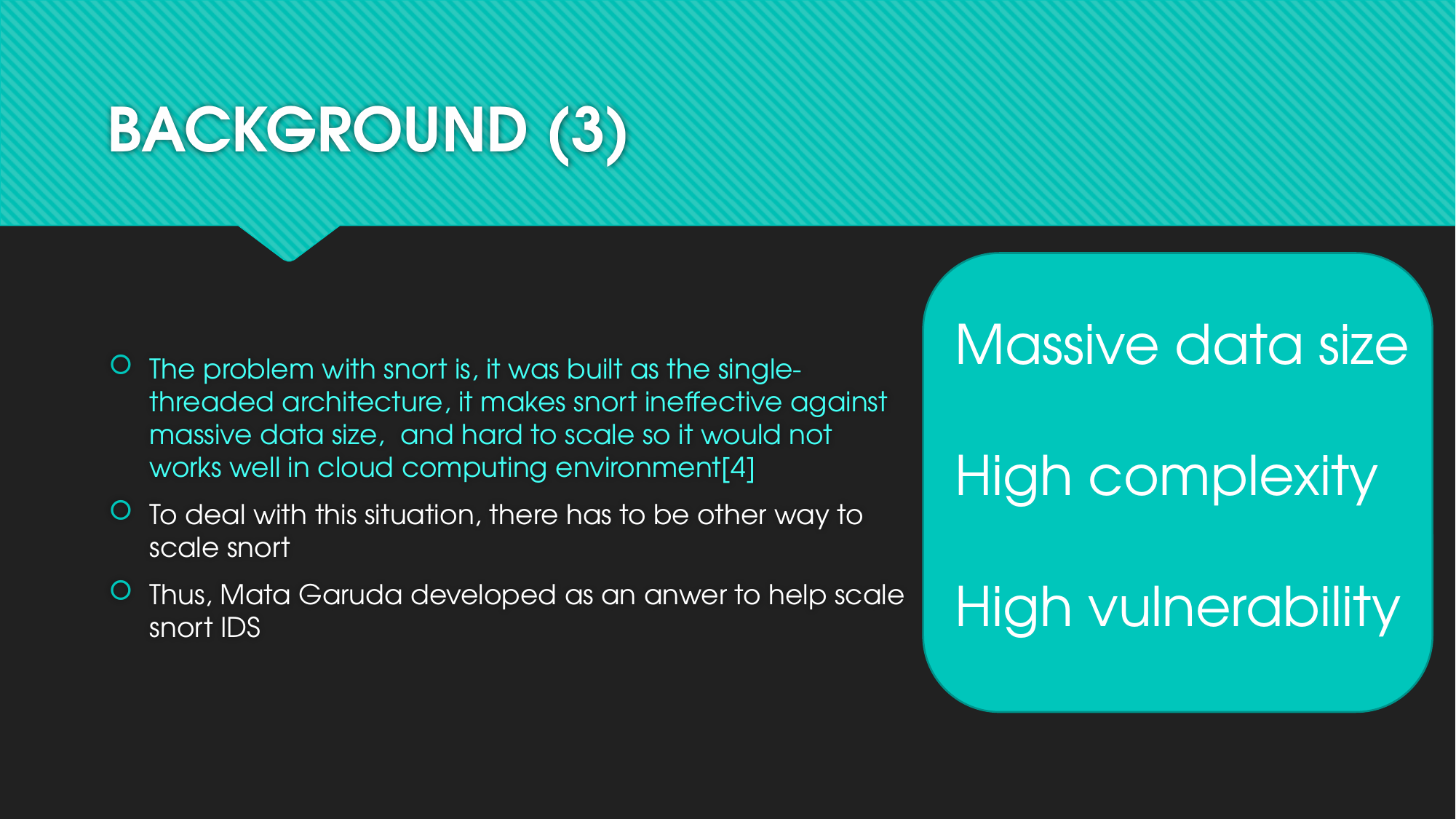

# BACKGROUND (3)

The problem with snort is, it was built as the single-threaded architecture, it makes snort ineffective against massive data size,  and hard to scale so it would not works well in cloud computing environment[4]
To deal with this situation, there has to be other way to scale snort
Thus, Mata Garuda developed as an anwer to help scale snort IDS

Massive data size

High complexity

High vulnerability